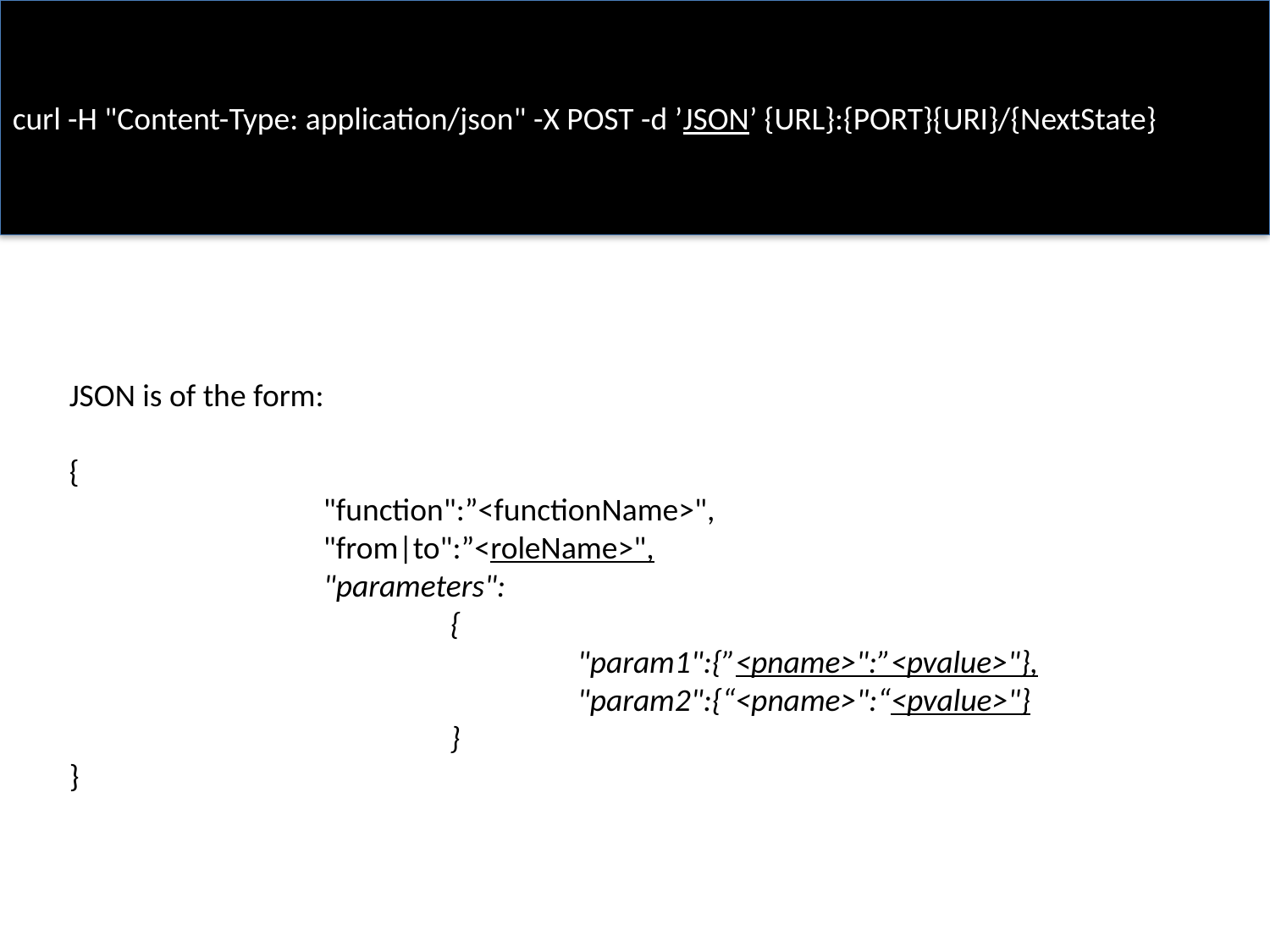

curl -H "Content-Type: application/json" -X POST -d ’JSON’ {URL}:{PORT}{URI}/{NextState}
#
JSON is of the form:

{
		"function":”<functionName>",
		"from|to":”<roleName>",
		"parameters":
			{
				"param1":{”<pname>":”<pvalue>"},
				"param2":{“<pname>":“<pvalue>"}
			}
}